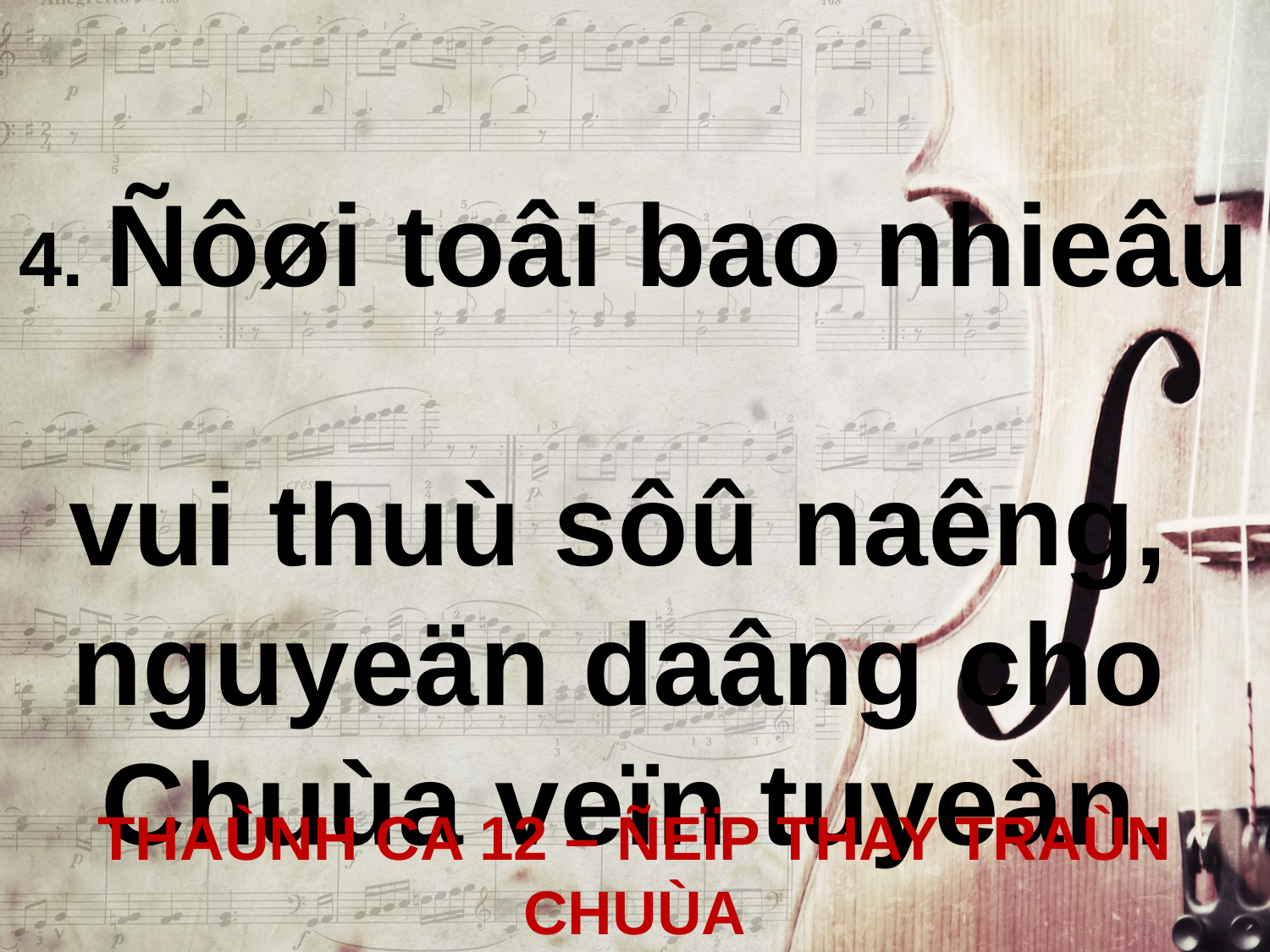

4. Ñôøi toâi bao nhieâu
vui thuù sôû naêng,
nguyeän daâng cho
Chuùa veïn tuyeàn.
THAÙNH CA 12 – ÑEÏP THAY TRAÙN CHUÙA